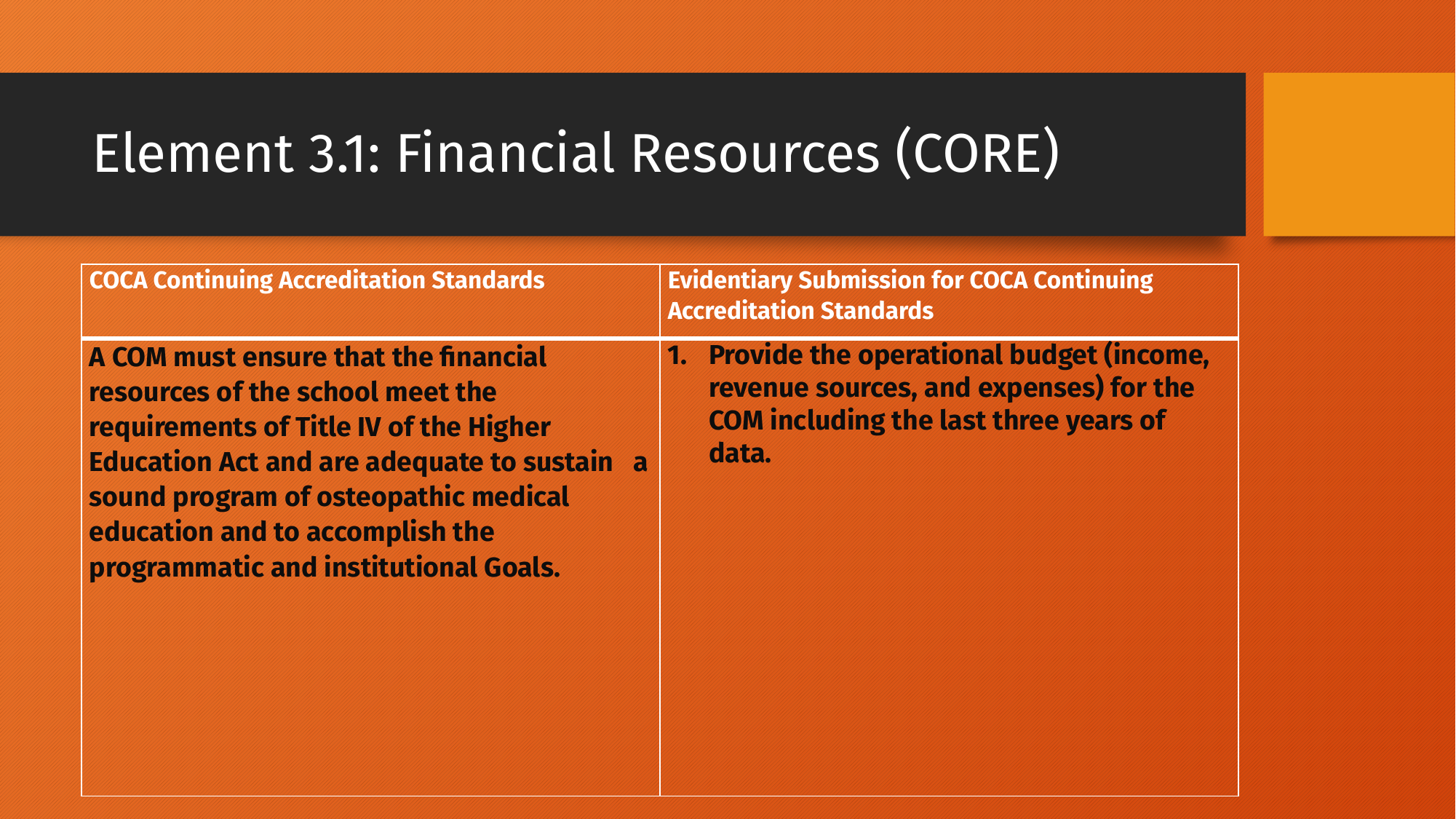

# Element 3.1: Financial Resources (CORE)
| COCA Continuing Accreditation Standards | Evidentiary Submission for COCA Continuing Accreditation Standards |
| --- | --- |
| A COM must ensure that the financial resources of the school meet the requirements of Title IV of the Higher Education Act and are adequate to sustain a sound program of osteopathic medical education and to accomplish the programmatic and institutional Goals. | Provide the operational budget (income, revenue sources, and expenses) for the COM including the last three years of data. |